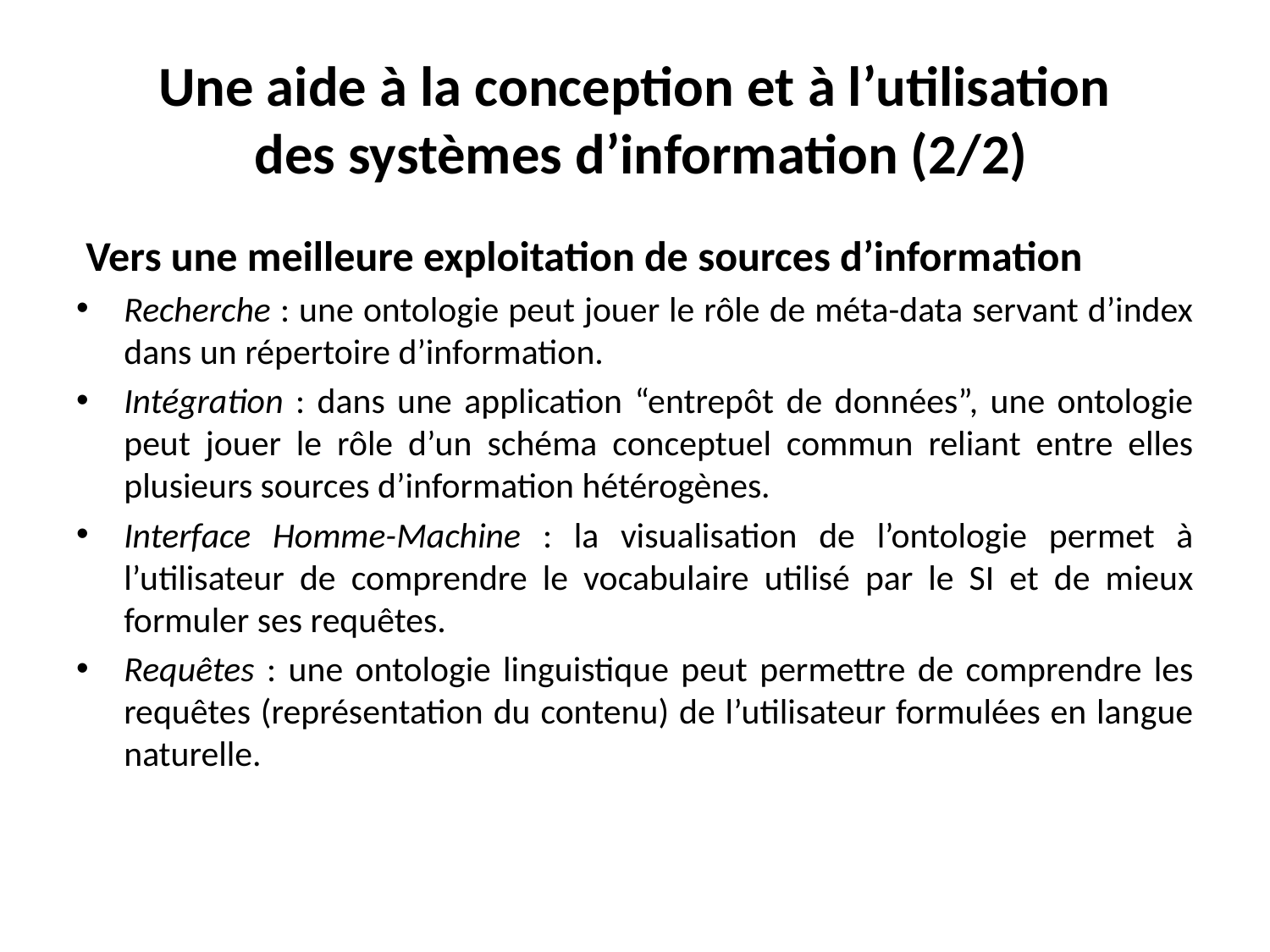

# Une aide à la conception et à l’utilisation des systèmes d’information (2/2)
 Vers une meilleure exploitation de sources d’information
Recherche : une ontologie peut jouer le rôle de méta-data servant d’index dans un répertoire d’information.
Intégration : dans une application “entrepôt de données”, une ontologie peut jouer le rôle d’un schéma conceptuel commun reliant entre elles plusieurs sources d’information hétérogènes.
Interface Homme-Machine : la visualisation de l’ontologie permet à l’utilisateur de comprendre le vocabulaire utilisé par le SI et de mieux formuler ses requêtes.
Requêtes : une ontologie linguistique peut permettre de comprendre les requêtes (représentation du contenu) de l’utilisateur formulées en langue naturelle.